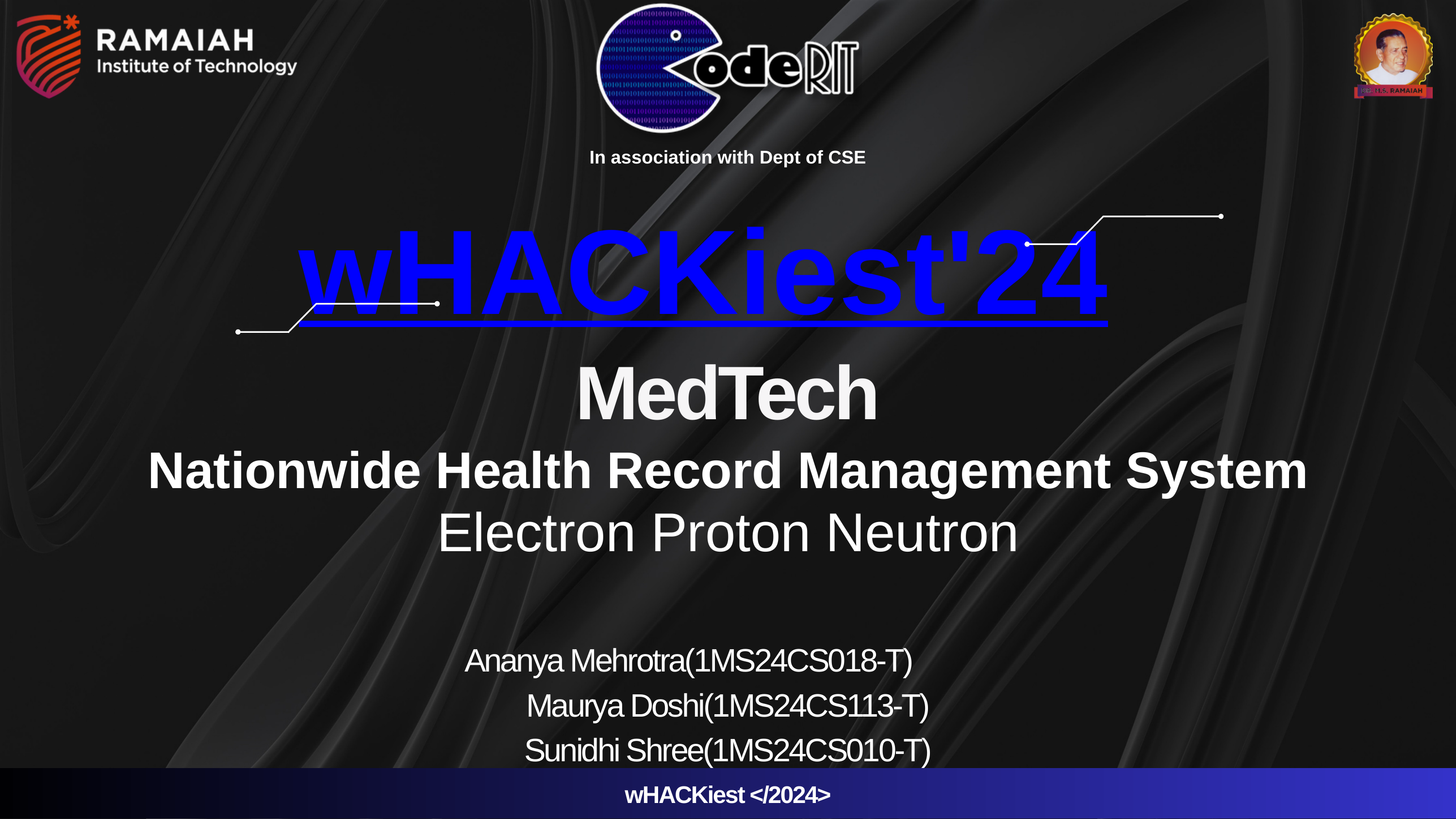

In association with Dept of CSE
wHACKiest'24

MedTech
Nationwide Health Record Management System
Electron Proton Neutron

Ananya Mehrotra(1MS24CS018-T)
Maurya Doshi(1MS24CS113-T)
Sunidhi Shree(1MS24CS010-T)

wHACKiest </2024>